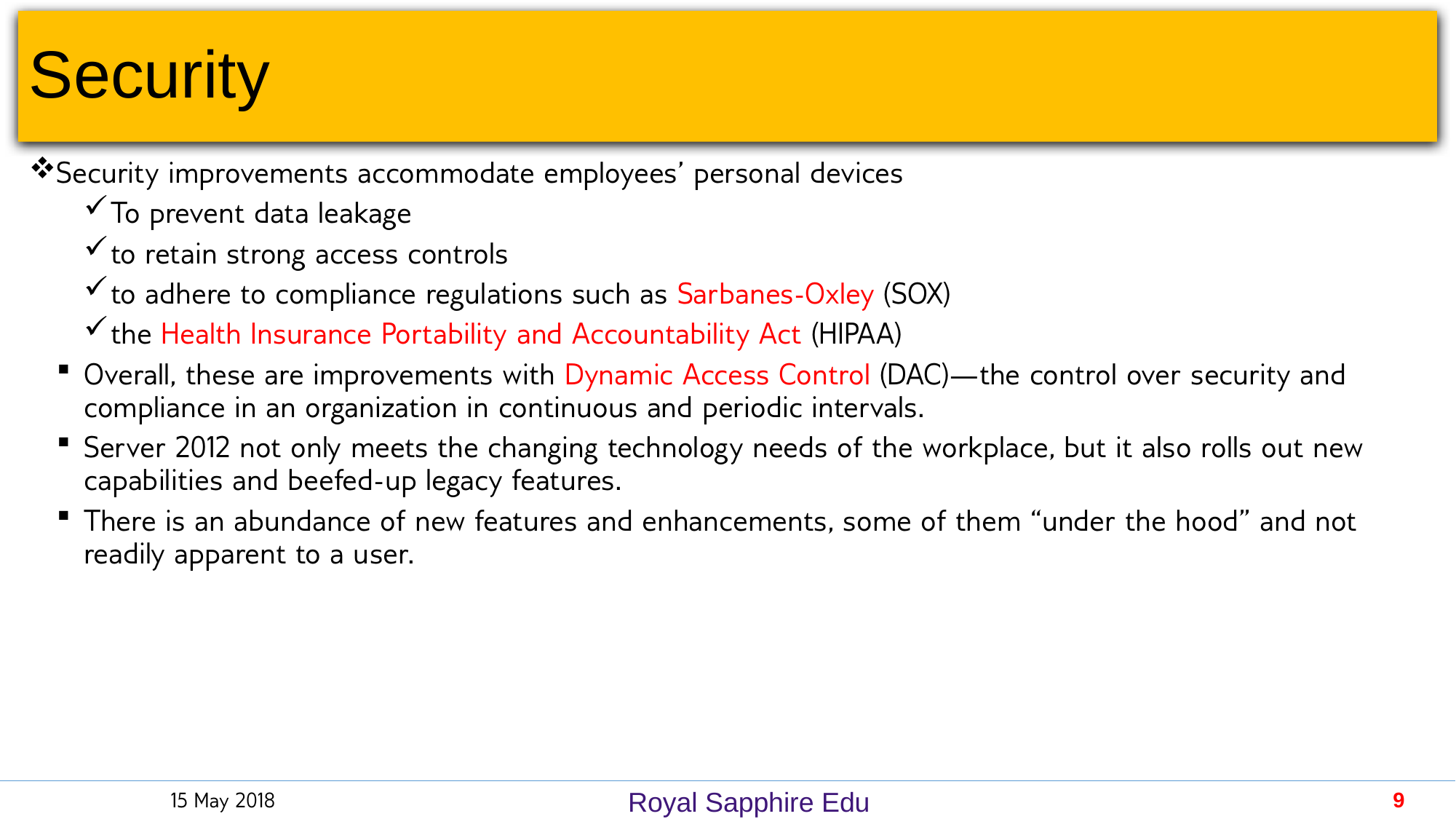

# Security
Security improvements accommodate employees’ personal devices
To prevent data leakage
to retain strong access controls
to adhere to compliance regulations such as Sarbanes-Oxley (SOX)
the Health Insurance Portability and Accountability Act (HIPAA)
Overall, these are improvements with Dynamic Access Control (DAC)—the control over security and compliance in an organization in continuous and periodic intervals.
Server 2012 not only meets the changing technology needs of the workplace, but it also rolls out new capabilities and beefed-up legacy features.
There is an abundance of new features and enhancements, some of them “under the hood” and not readily apparent to a user.
15 May 2018
9